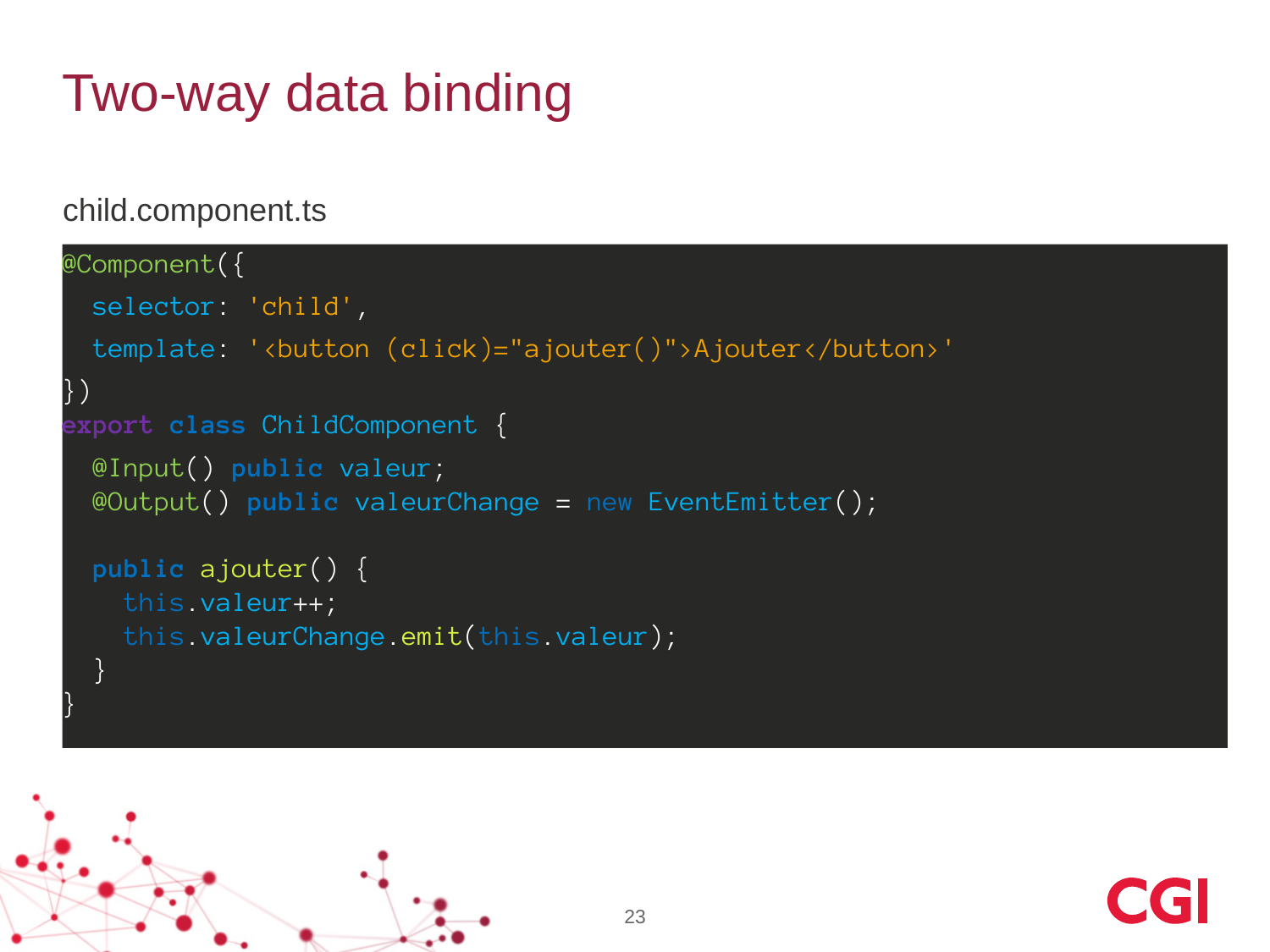

# Two-way data binding
child.component.ts
@Component({
  selector: 'child',
  template: '<button (click)="ajouter()">Ajouter</button>'
})
export class ChildComponent {
  @Input() public valeur;
  @Output() public valeurChange = new EventEmitter();

  public ajouter() {
    this.valeur++;
    this.valeurChange.emit(this.valeur);
  }
}
23